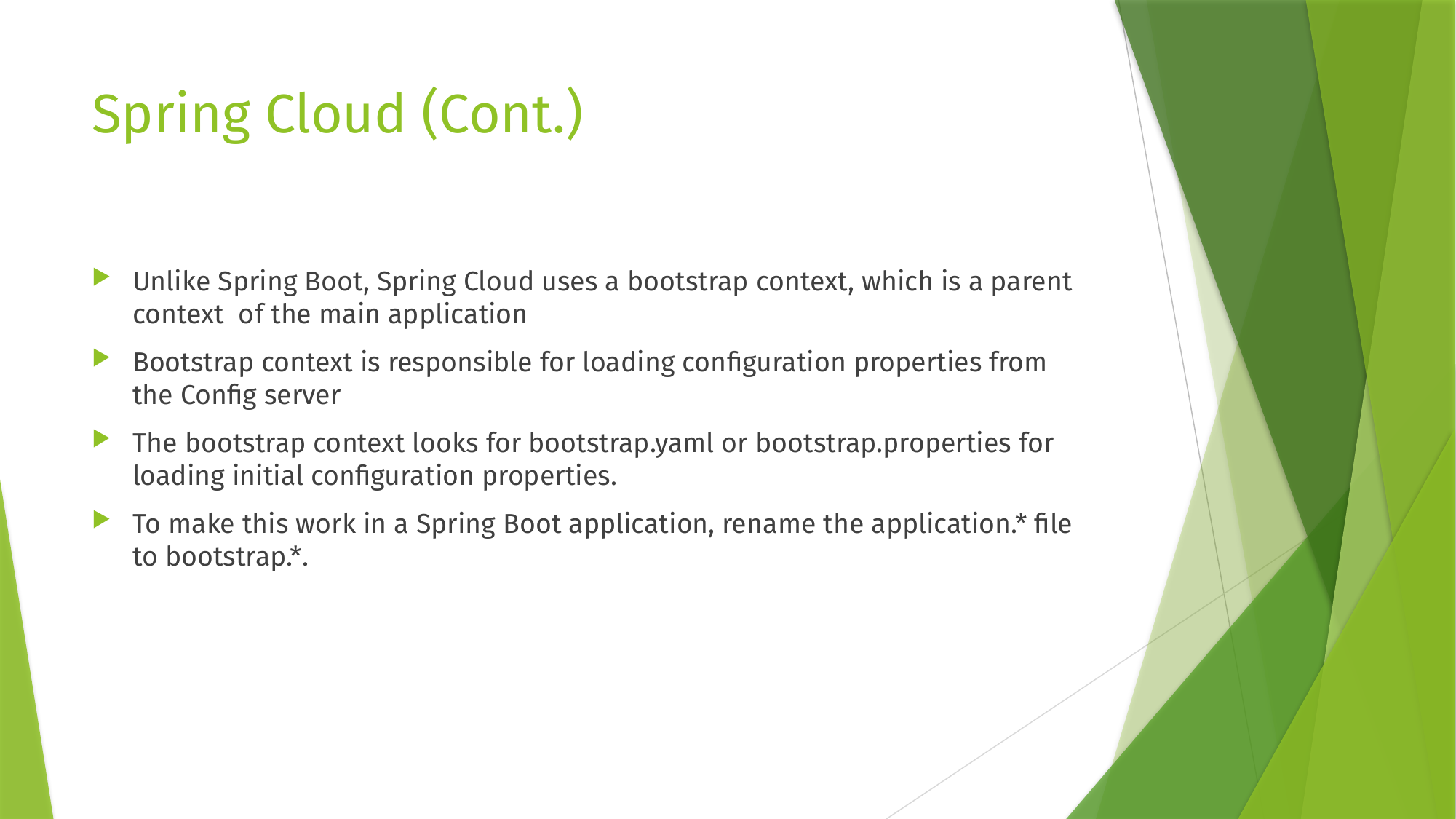

# Spring Cloud (Cont.)
Unlike Spring Boot, Spring Cloud uses a bootstrap context, which is a parent context  of the main application
Bootstrap context is responsible for loading configuration properties from the Config server
The bootstrap context looks for bootstrap.yaml or bootstrap.properties for loading initial configuration properties.
To make this work in a Spring Boot application, rename the application.* file to bootstrap.*.